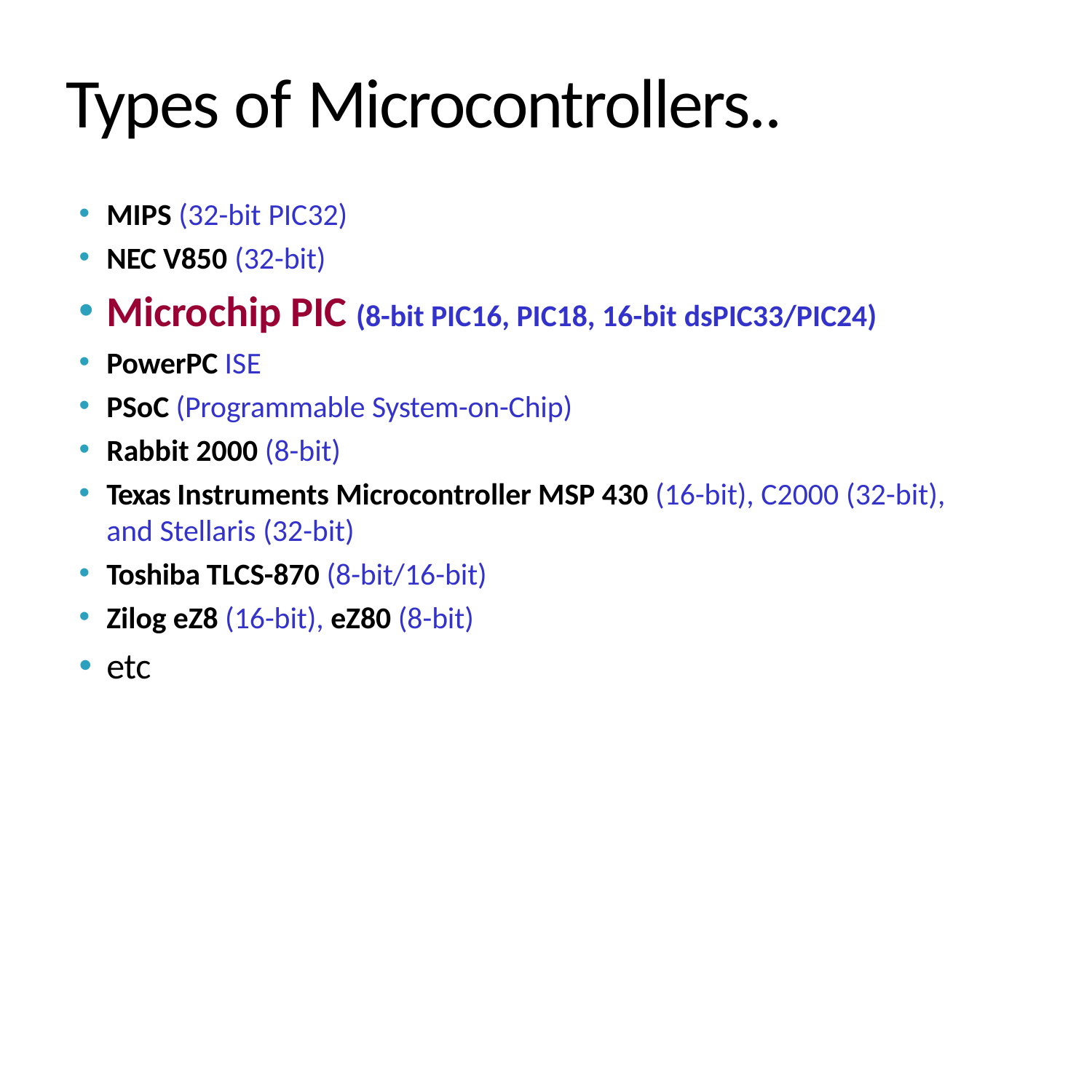

# Types of Microcontrollers..
MIPS (32-bit PIC32)
NEC V850 (32-bit)
Microchip PIC (8-bit PIC16, PIC18, 16-bit dsPIC33/PIC24)
PowerPC ISE
PSoC (Programmable System-on-Chip)
Rabbit 2000 (8-bit)
Texas Instruments Microcontroller MSP 430 (16-bit), C2000 (32-bit),
and Stellaris (32-bit)
Toshiba TLCS-870 (8-bit/16-bit)
Zilog eZ8 (16-bit), eZ80 (8-bit)
etc

6